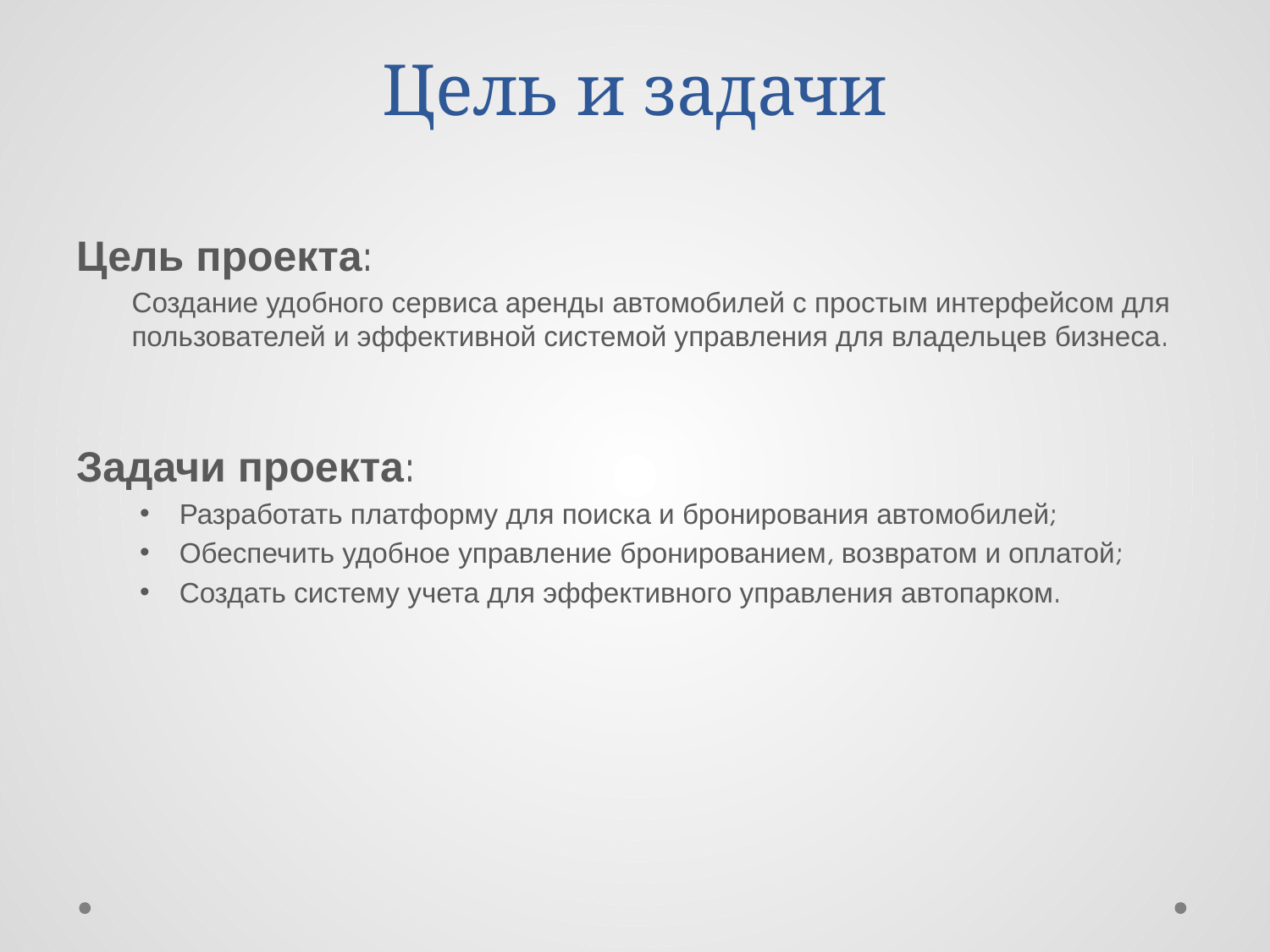

# Цель и задачи
Цель проекта:
Создание удобного сервиса аренды автомобилей с простым интерфейсом для пользователей и эффективной системой управления для владельцев бизнеса.

Задачи проекта:
Разработать платформу для поиска и бронирования автомобилей;
Обеспечить удобное управление бронированием, возвратом и оплатой;
Создать систему учета для эффективного управления автопарком.